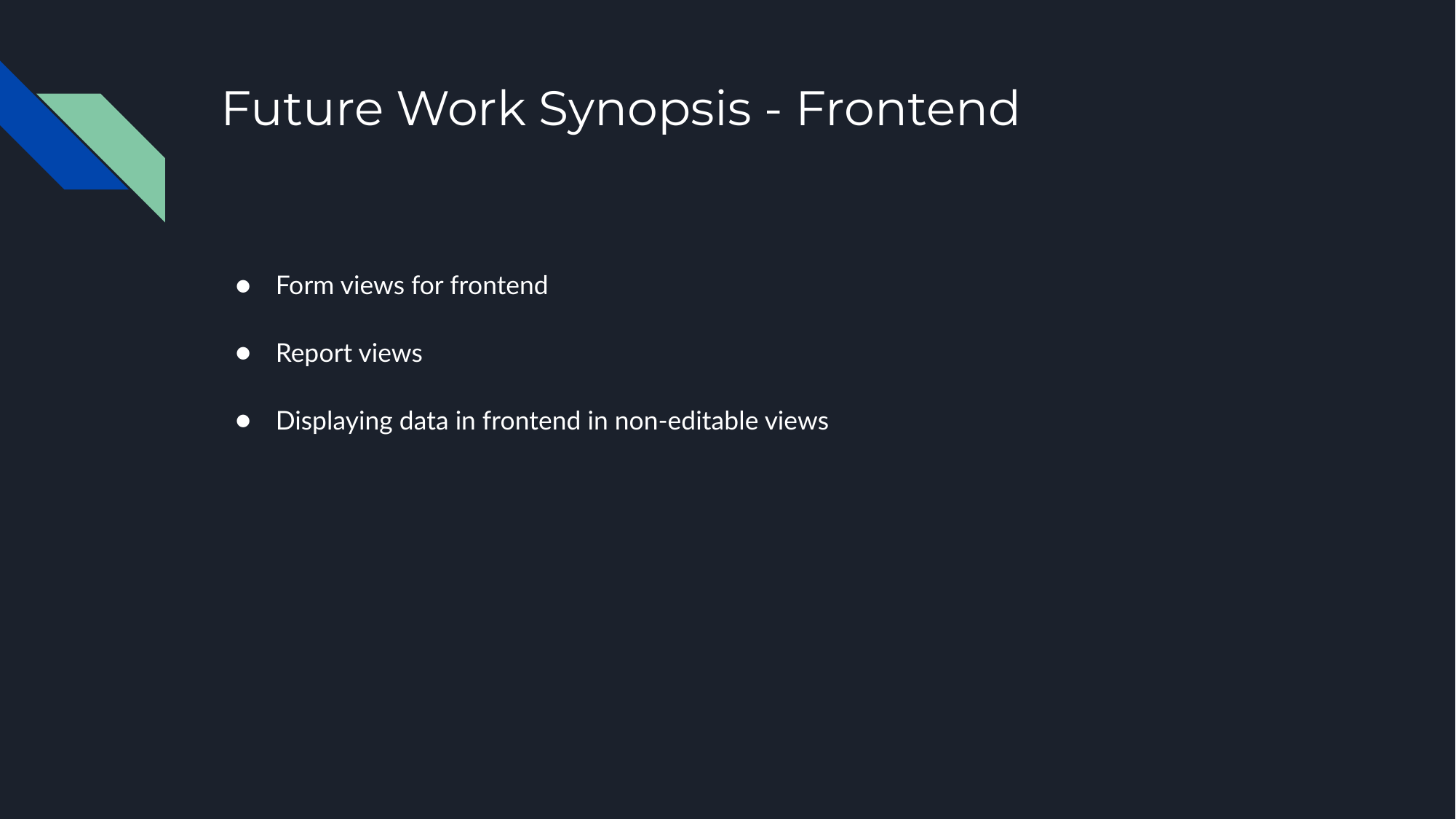

# Future Work Synopsis - Frontend
Form views for frontend
Report views
Displaying data in frontend in non-editable views